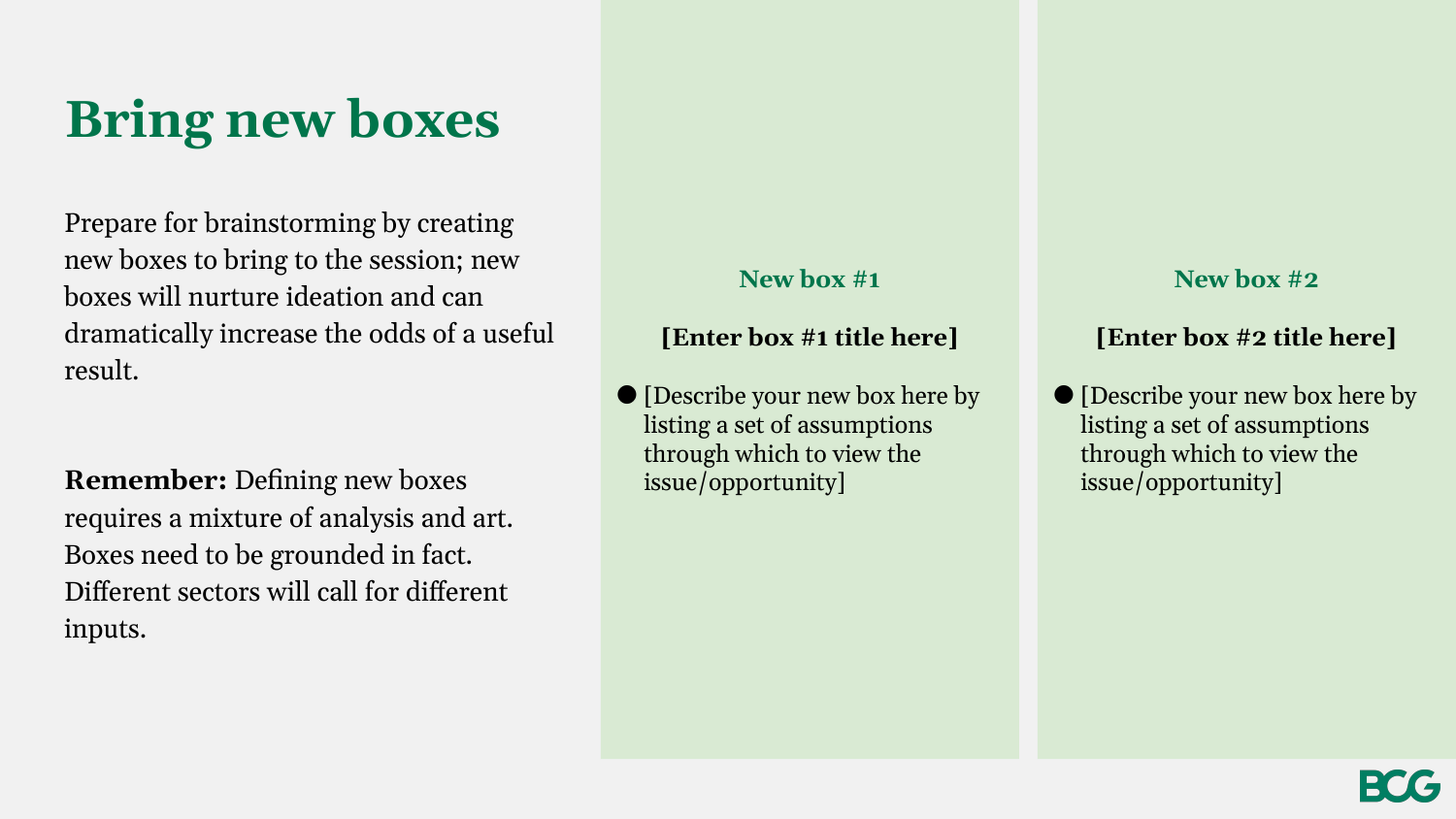

New box #1

[Enter box #1 title here]

[Describe your new box here by listing a set of assumptions through which to view the issue/opportunity]
New box #2

[Enter box #2 title here]

[Describe your new box here by listing a set of assumptions through which to view the issue/opportunity]
# Bring new boxes
Prepare for brainstorming by creating new boxes to bring to the session; new boxes will nurture ideation and can dramatically increase the odds of a useful result.

Remember: Defining new boxes requires a mixture of analysis and art. Boxes need to be grounded in fact. Different sectors will call for different inputs.